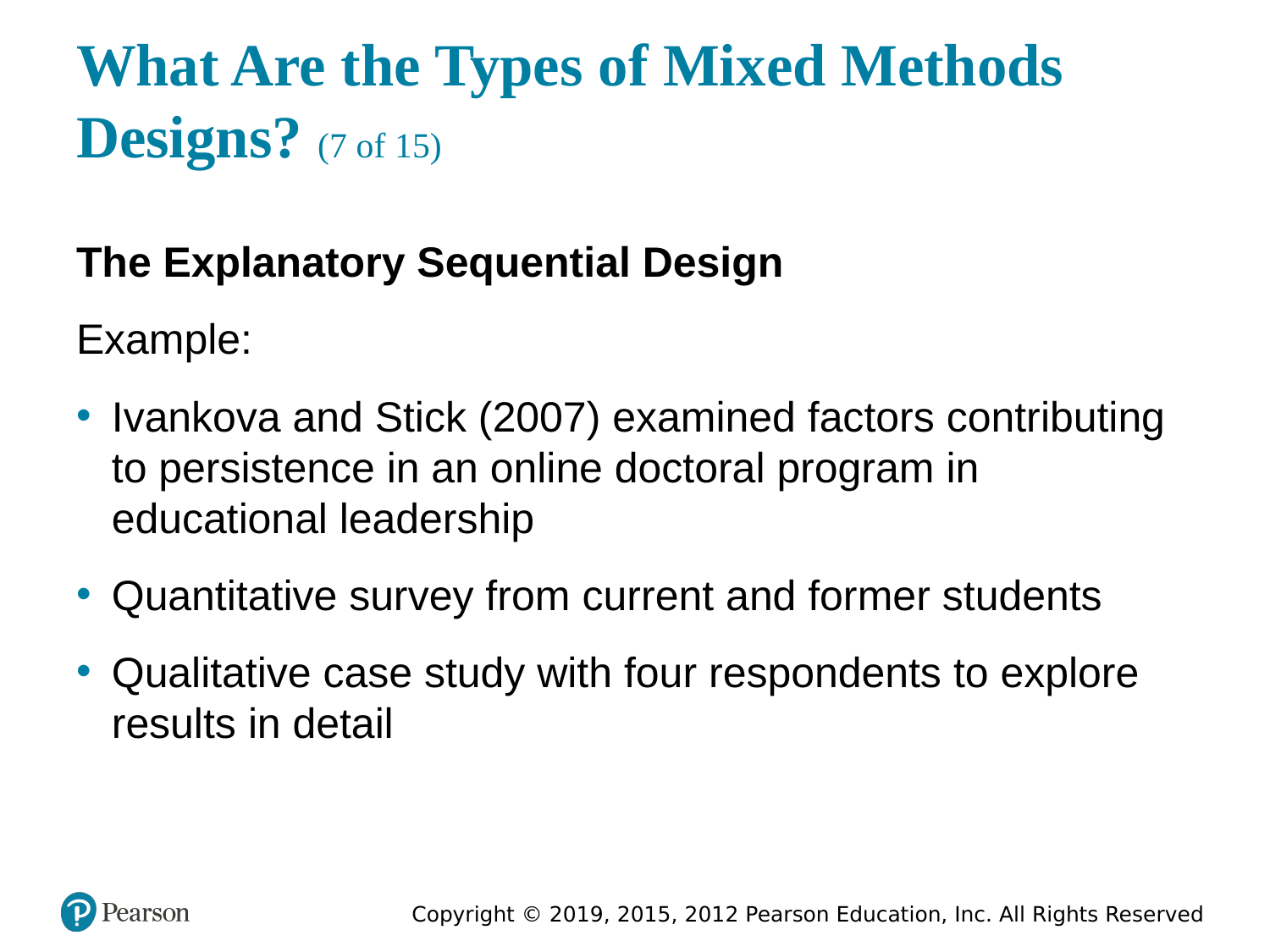

# What Are the Types of Mixed Methods Designs? (7 of 15)
The Explanatory Sequential Design
Example:
Ivankova and Stick (2007) examined factors contributing to persistence in an online doctoral program in educational leadership
Quantitative survey from current and former students
Qualitative case study with four respondents to explore results in detail